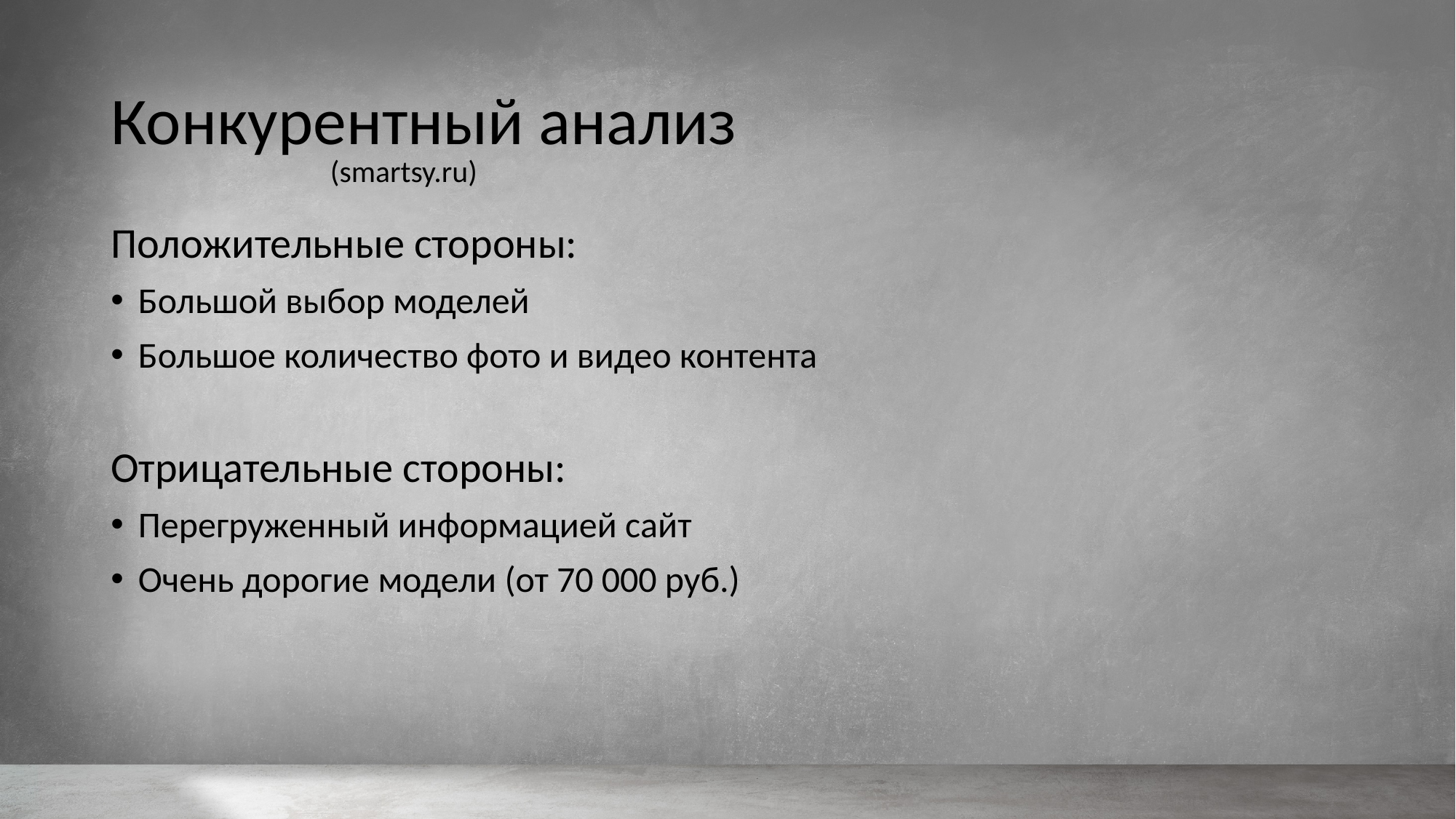

# Конкурентный анализ
(smartsy.ru)
Положительные стороны:
Большой выбор моделей
Большое количество фото и видео контента

Отрицательные стороны:
Перегруженный информацией сайт
Очень дорогие модели (от 70 000 руб.)